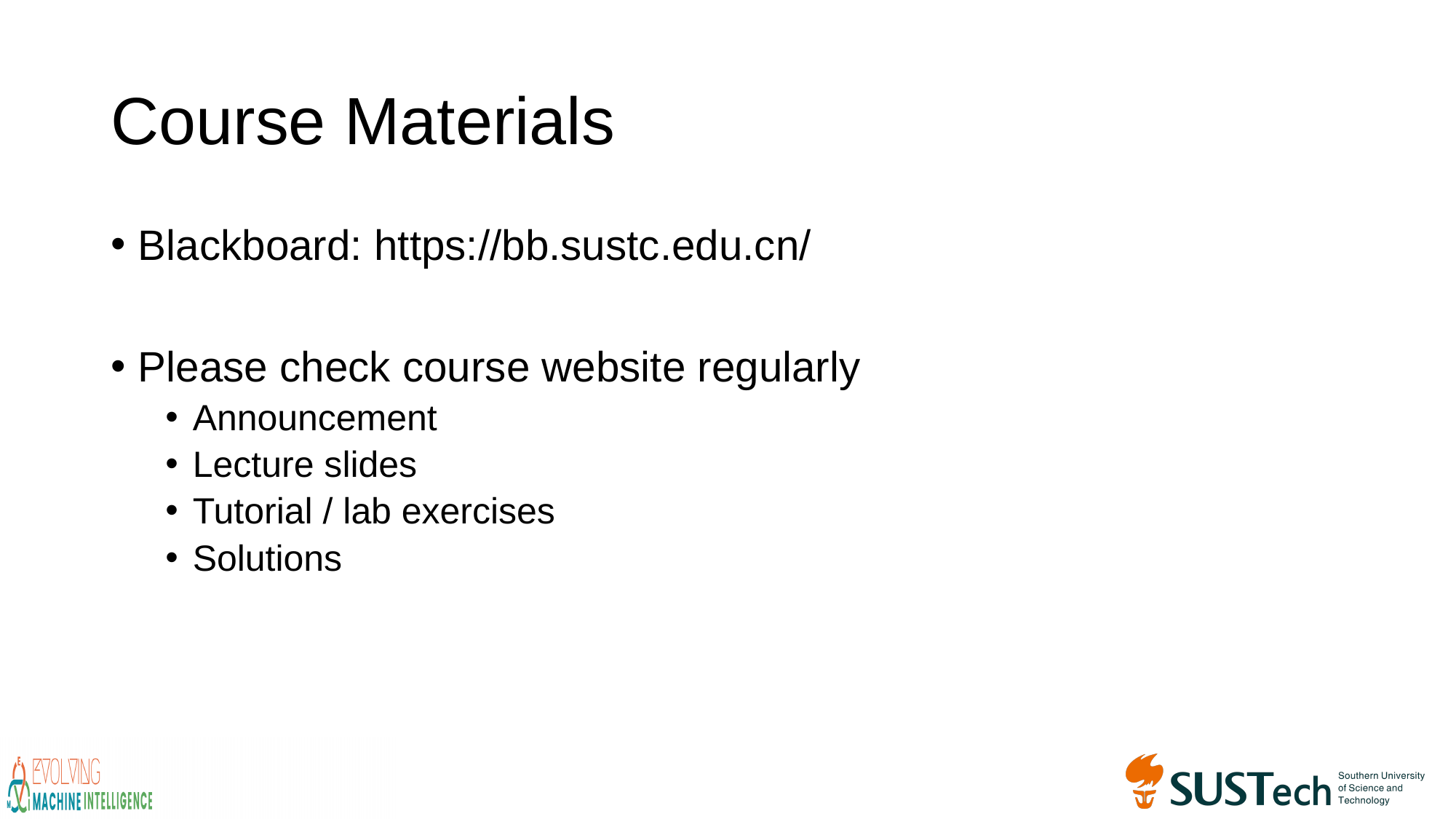

# Course Materials
Blackboard: https://bb.sustc.edu.cn/

Please check course website regularly
Announcement
Lecture slides
Tutorial / lab exercises
Solutions